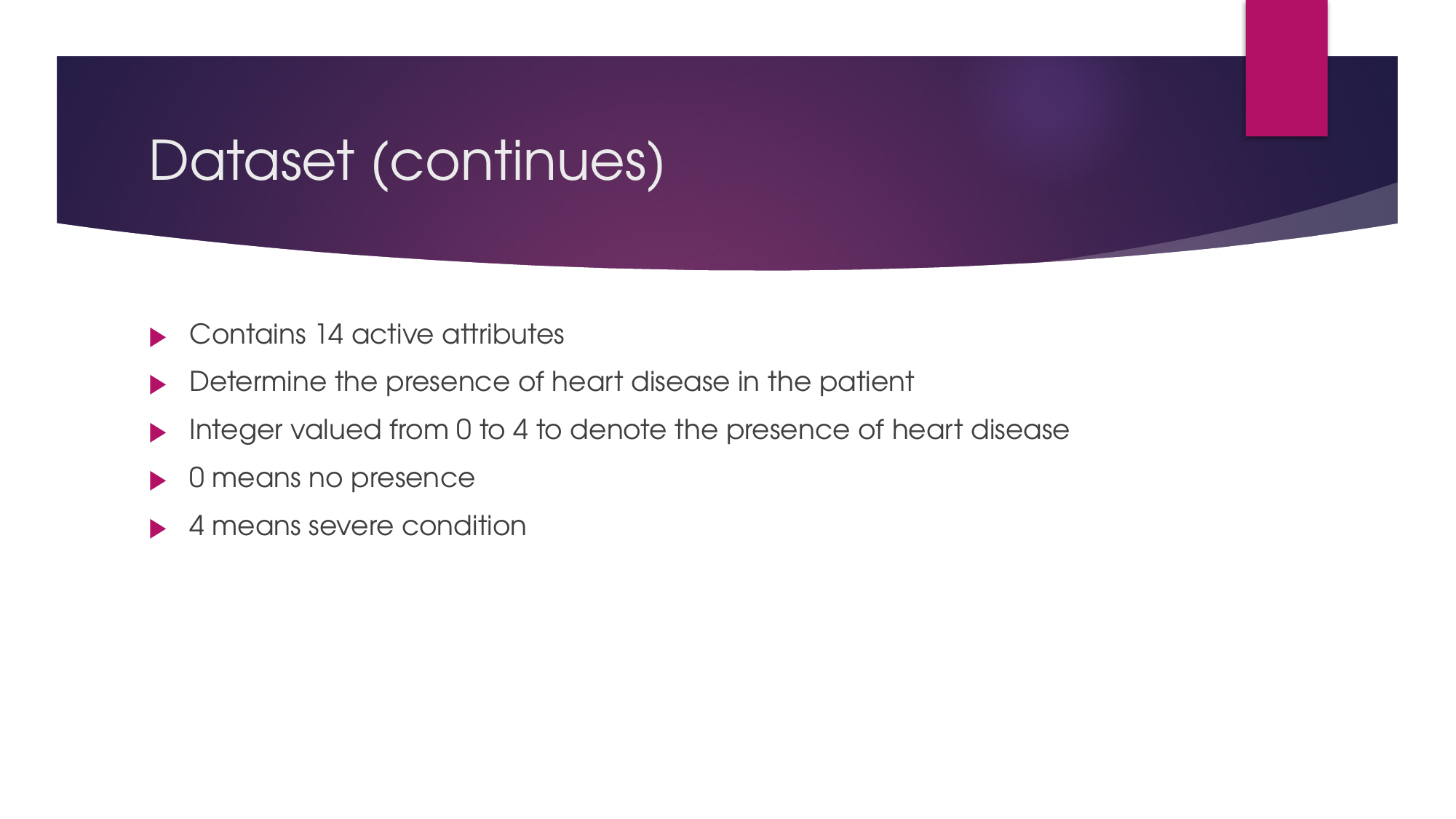

# Dataset (continues)
Contains 14 active attributes
Determine the presence of heart disease in the patient
Integer valued from 0 to 4 to denote the presence of heart disease
0 means no presence
4 means severe condition